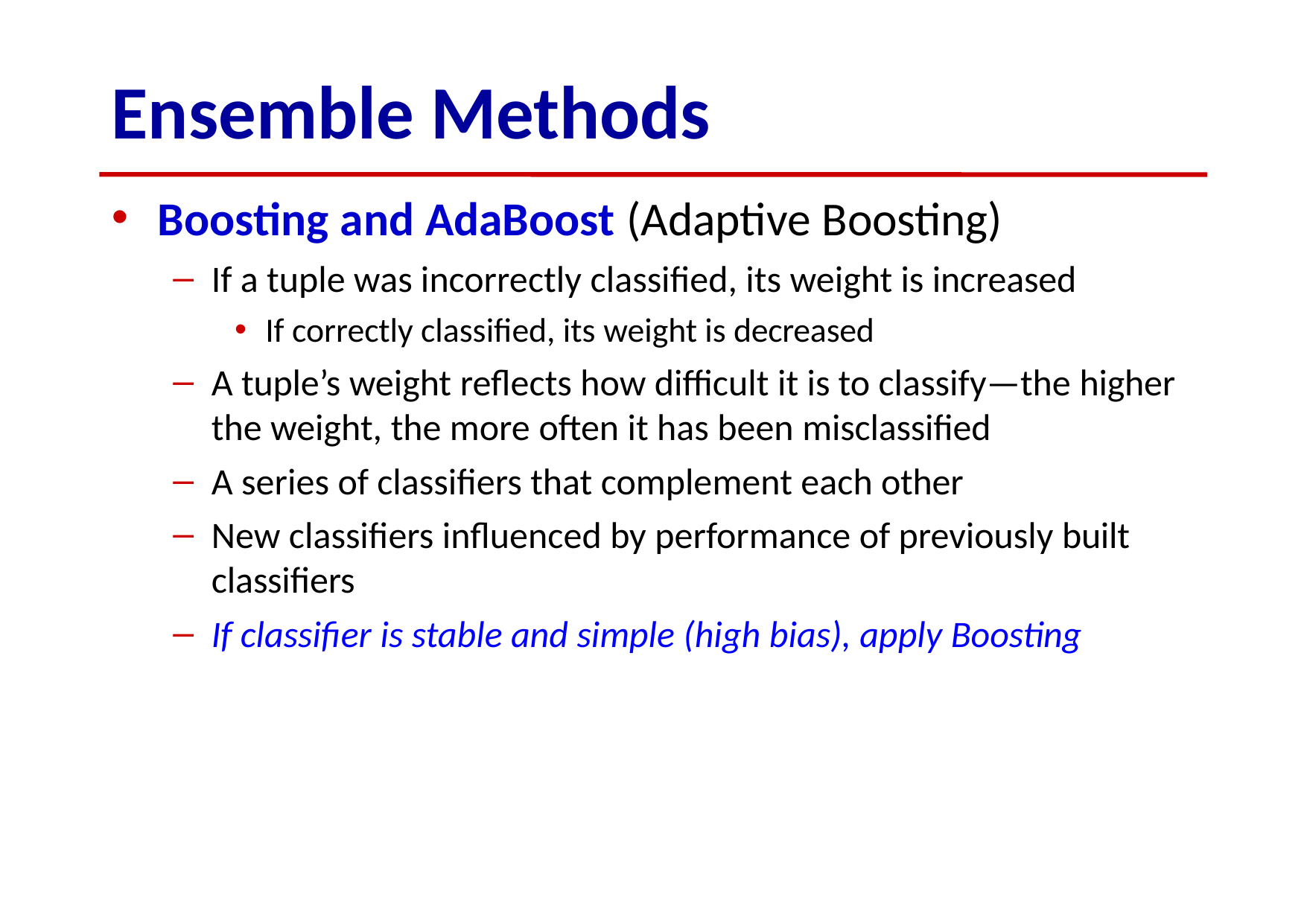

# Ensemble Methods
Boosting and AdaBoost (Adaptive Boosting)
If a tuple was incorrectly classified, its weight is increased
If correctly classified, its weight is decreased
A tuple’s weight reflects how difficult it is to classify—the higher the weight, the more often it has been misclassified
A series of classifiers that complement each other
New classifiers influenced by performance of previously built classifiers
If classifier is stable and simple (high bias), apply Boosting